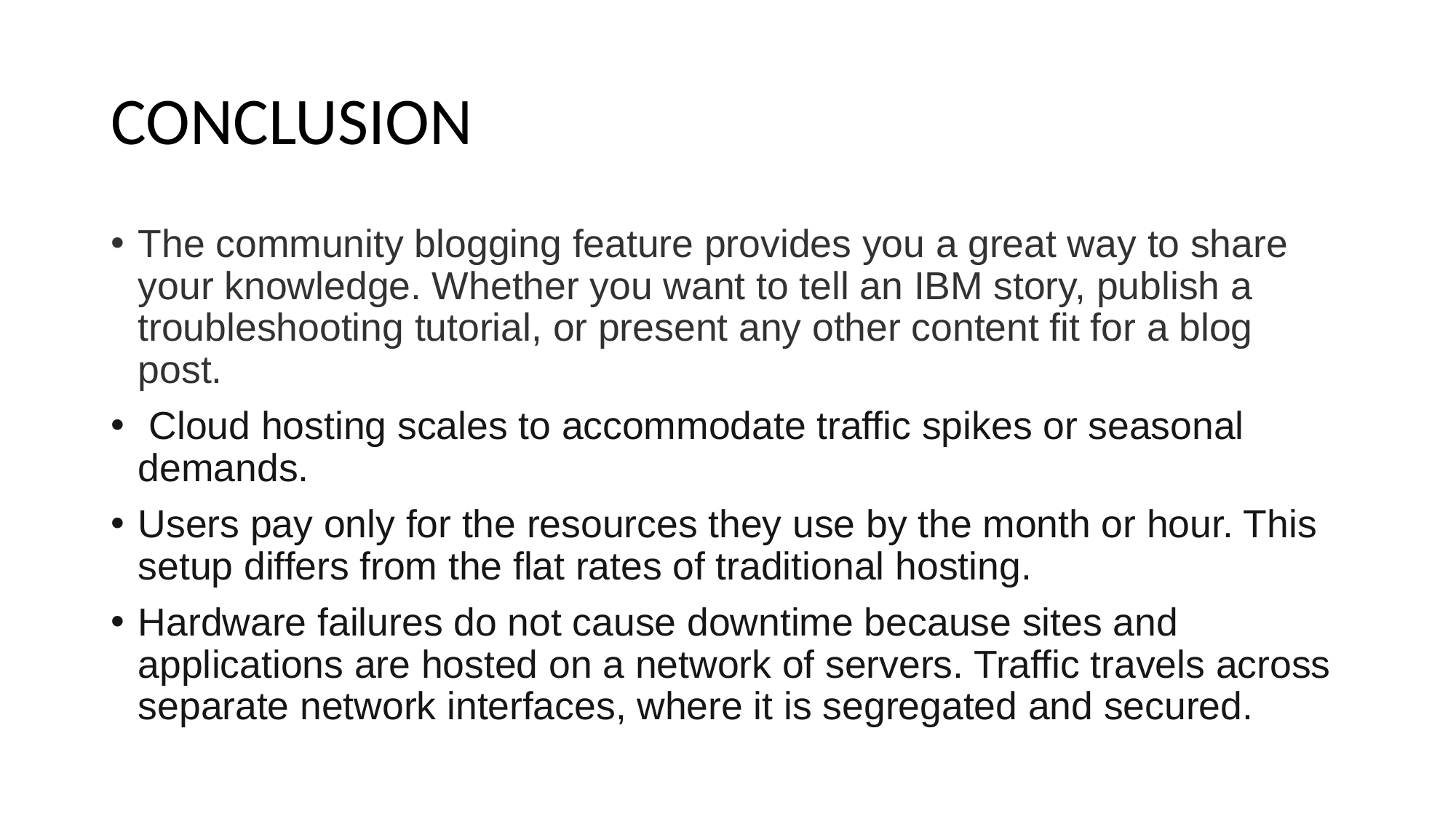

# CONCLUSION
The community blogging feature provides you a great way to share your knowledge. Whether you want to tell an IBM story, publish a troubleshooting tutorial, or present any other content fit for a blog post.
 Cloud hosting scales to accommodate traffic spikes or seasonal demands.
Users pay only for the resources they use by the month or hour. This setup differs from the flat rates of traditional hosting.
Hardware failures do not cause downtime because sites and applications are hosted on a network of servers. Traffic travels across separate network interfaces, where it is segregated and secured.